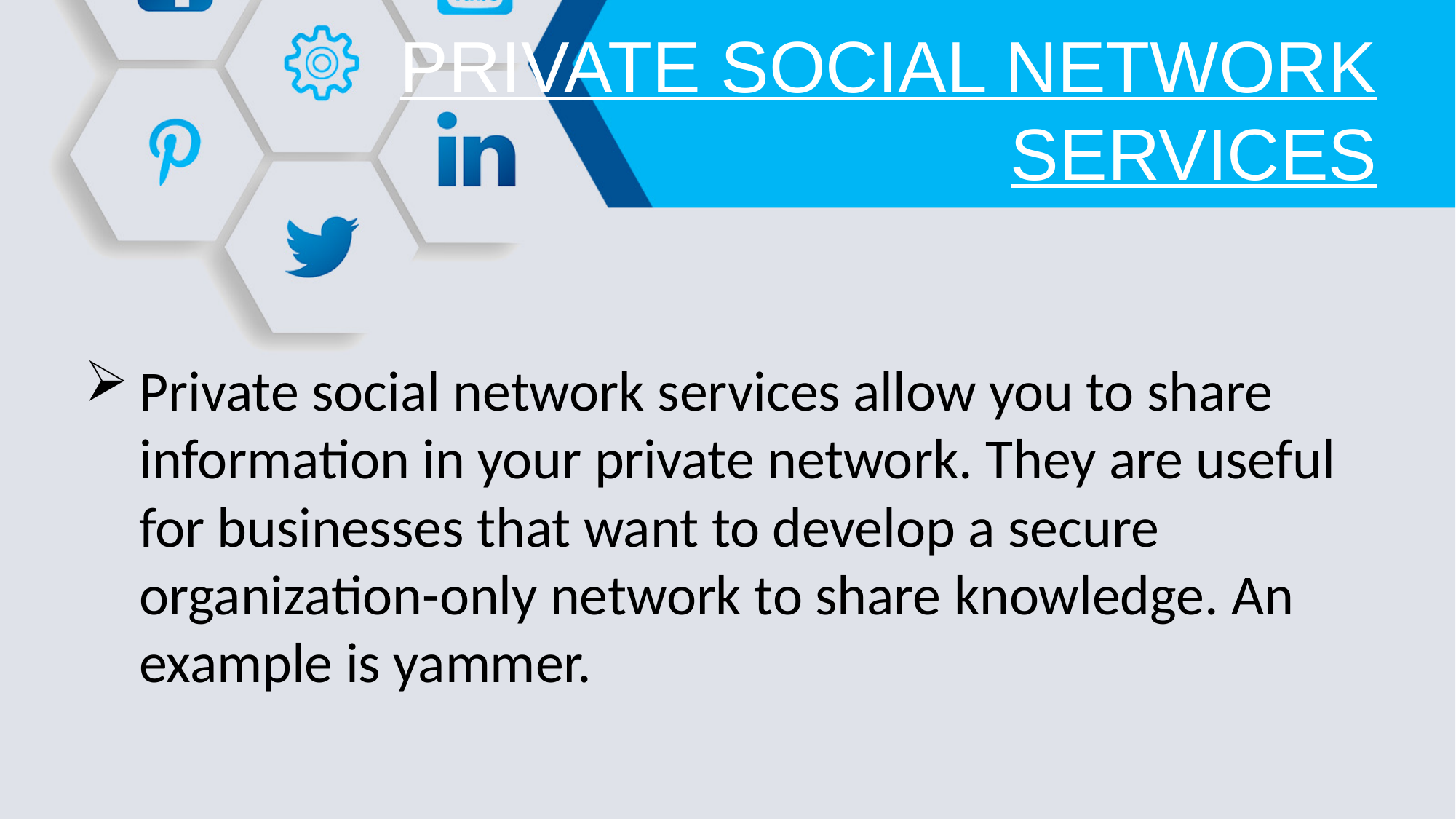

# PRIVATE SOCIAL NETWORK SERVICES
Private social network services allow you to share information in your private network. They are useful for businesses that want to develop a secure organization-only network to share knowledge. An example is yammer.